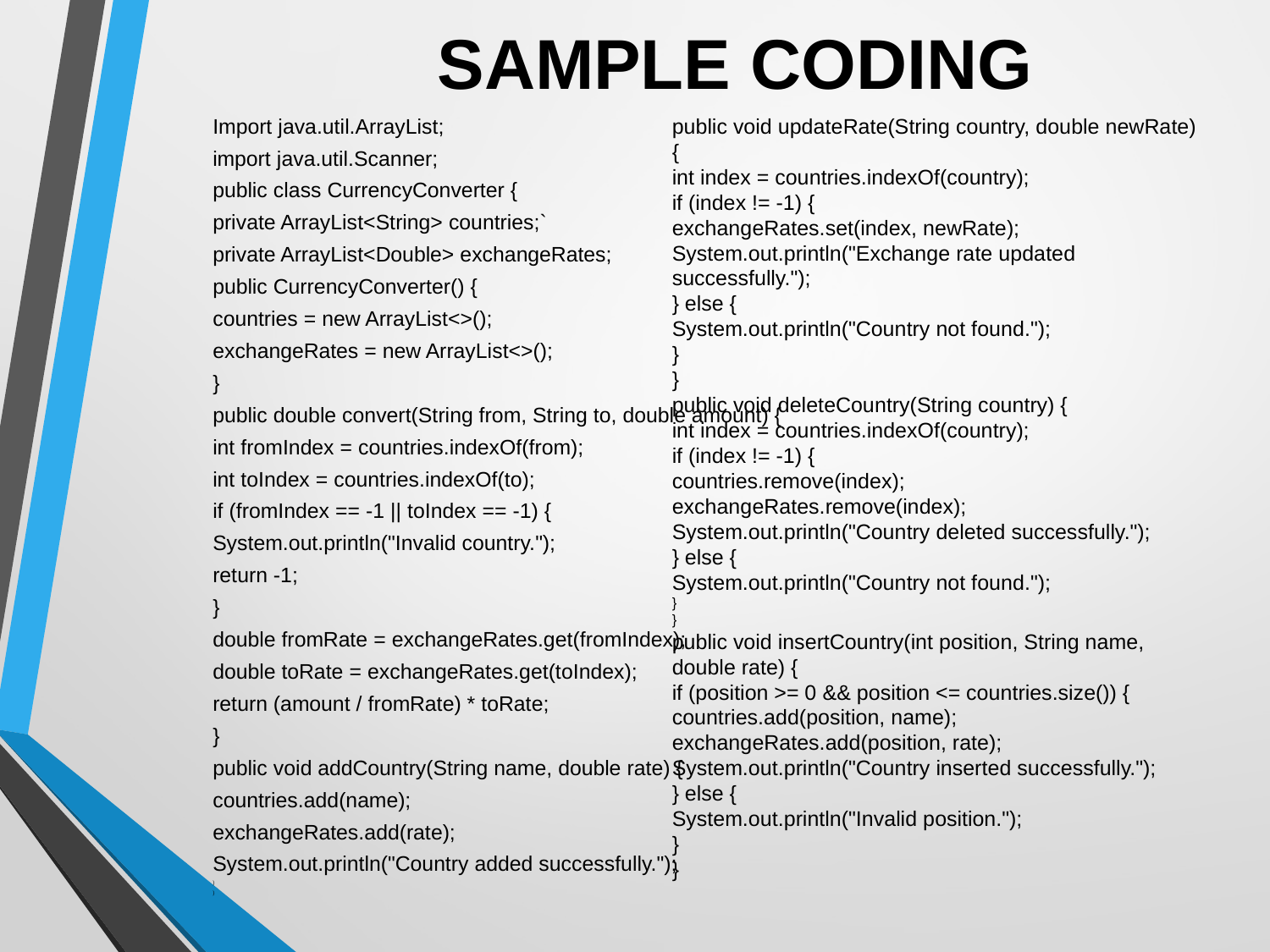

SAMPLE CODING
Import java.util.ArrayList;
import java.util.Scanner;
public class CurrencyConverter {
private ArrayList<String> countries;`
private ArrayList<Double> exchangeRates;
public CurrencyConverter() {
countries = new ArrayList<>();
exchangeRates = new ArrayList<>();
}
public double convert(String from, String to, double amount) {
int fromIndex = countries.indexOf(from);
int toIndex = countries.indexOf(to);
if (fromIndex == -1 || toIndex == -1) {
System.out.println("Invalid country.");
return -1;
}
double fromRate = exchangeRates.get(fromIndex);
double toRate = exchangeRates.get(toIndex);
return (amount / fromRate) * toRate;
}
public void addCountry(String name, double rate) {
countries.add(name);
exchangeRates.add(rate);
System.out.println("Country added successfully.");
}
}
public void updateRate(String country, double newRate) {
int index = countries.indexOf(country);
if (index != -1) {
exchangeRates.set(index, newRate);
System.out.println("Exchange rate updated successfully.");
} else {
System.out.println("Country not found.");
}
}
public void deleteCountry(String country) {
int index = countries.indexOf(country);
if (index != -1) {
countries.remove(index);
exchangeRates.remove(index);
System.out.println("Country deleted successfully.");
} else {
System.out.println("Country not found.");
}
}
public void insertCountry(int position, String name, double rate) {
if (position >= 0 && position <= countries.size()) {
countries.add(position, name);
exchangeRates.add(position, rate);
System.out.println("Country inserted successfully.");
} else {
System.out.println("Invalid position.");
}
}